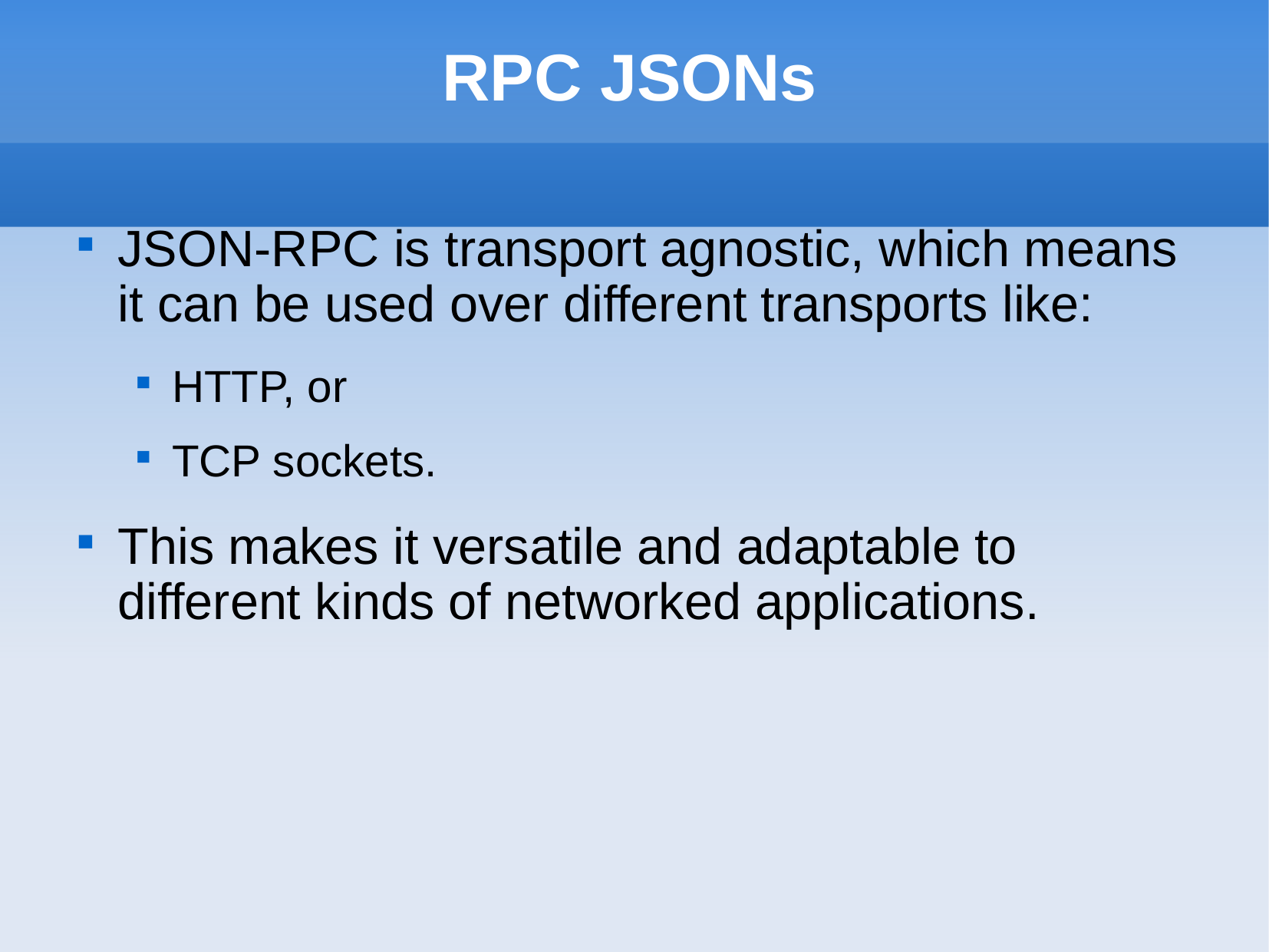

# RPC JSONs
JSON-RPC is transport agnostic, which means it can be used over different transports like:
HTTP, or
TCP sockets.
This makes it versatile and adaptable to different kinds of networked applications.